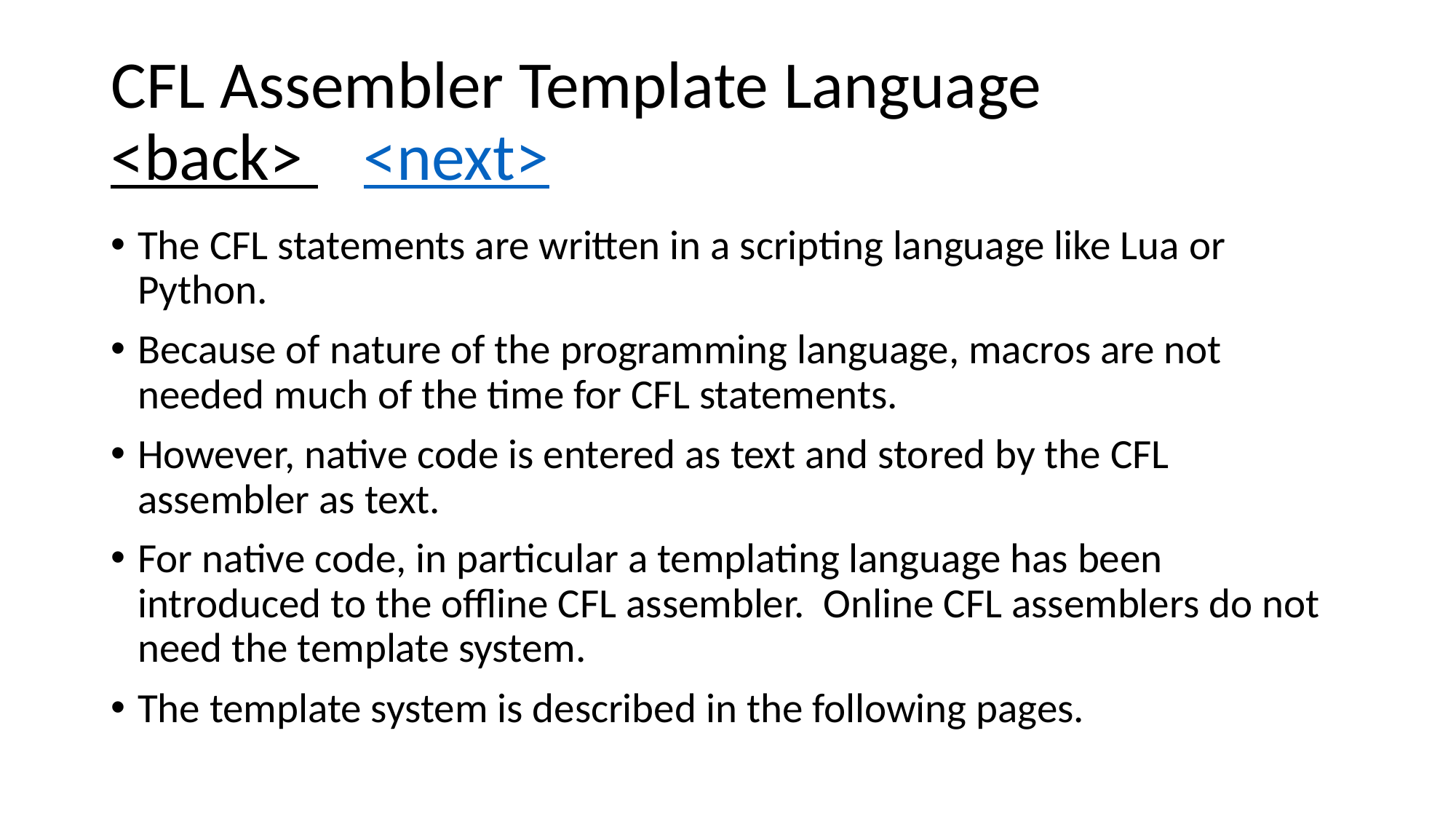

# CFL Assembler Template Language <back>    <next>
The CFL statements are written in a scripting language like Lua or Python.
Because of nature of the programming language, macros are not needed much of the time for CFL statements.
However, native code is entered as text and stored by the CFL assembler as text.
For native code, in particular a templating language has been introduced to the offline CFL assembler.  Online CFL assemblers do not need the template system.
The template system is described in the following pages.